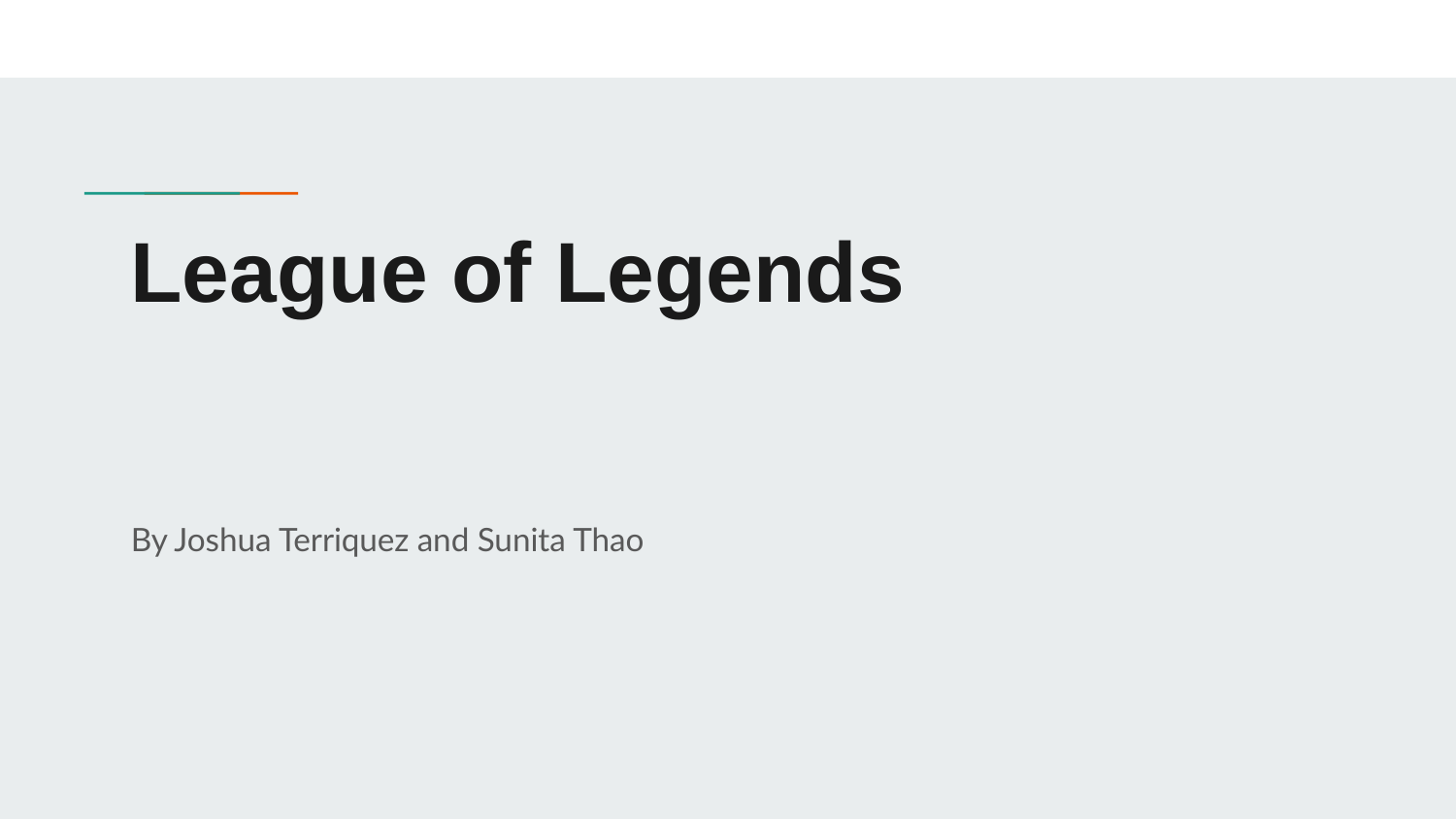

# League of Legends

By Joshua Terriquez and Sunita Thao